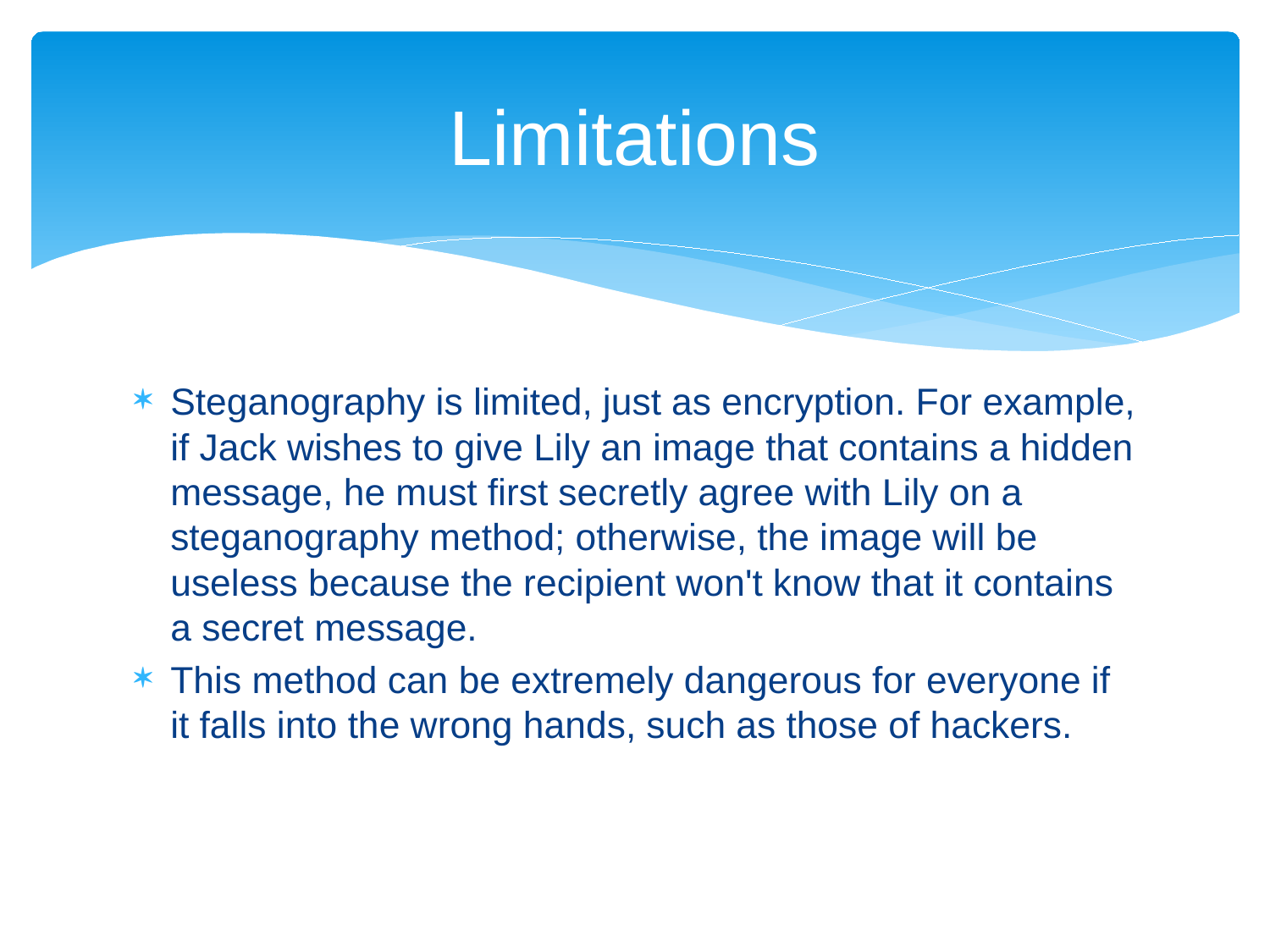

# Limitations
Steganography is limited, just as encryption. For example, if Jack wishes to give Lily an image that contains a hidden message, he must first secretly agree with Lily on a steganography method; otherwise, the image will be useless because the recipient won't know that it contains a secret message.
This method can be extremely dangerous for everyone if it falls into the wrong hands, such as those of hackers.